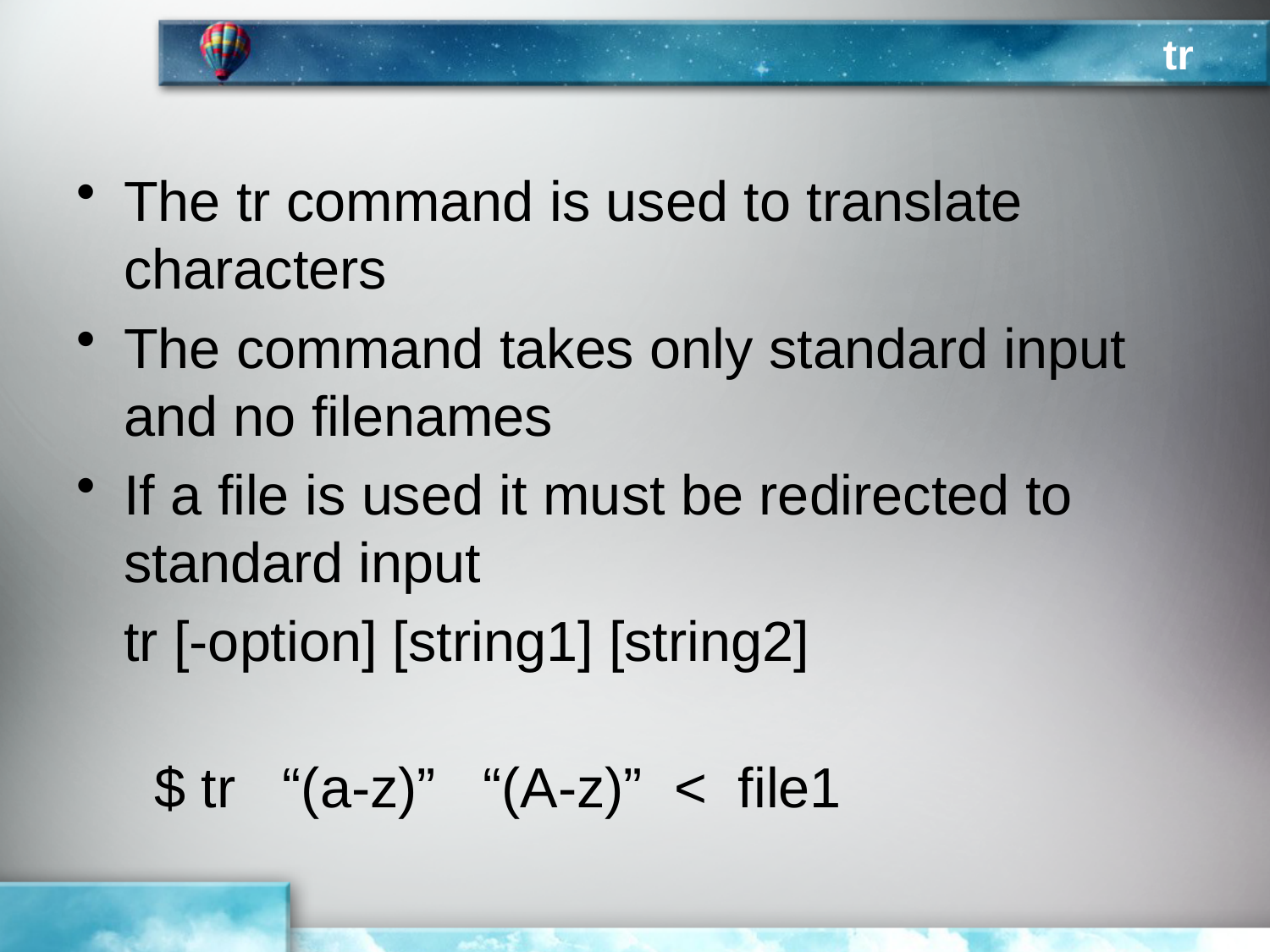

# tr
The tr command is used to translate characters
The command takes only standard input and no filenames
If a file is used it must be redirected to standard input
	tr [-option] [string1] [string2]

     $ tr   “(a-z)”   “(A-z)”  <  file1